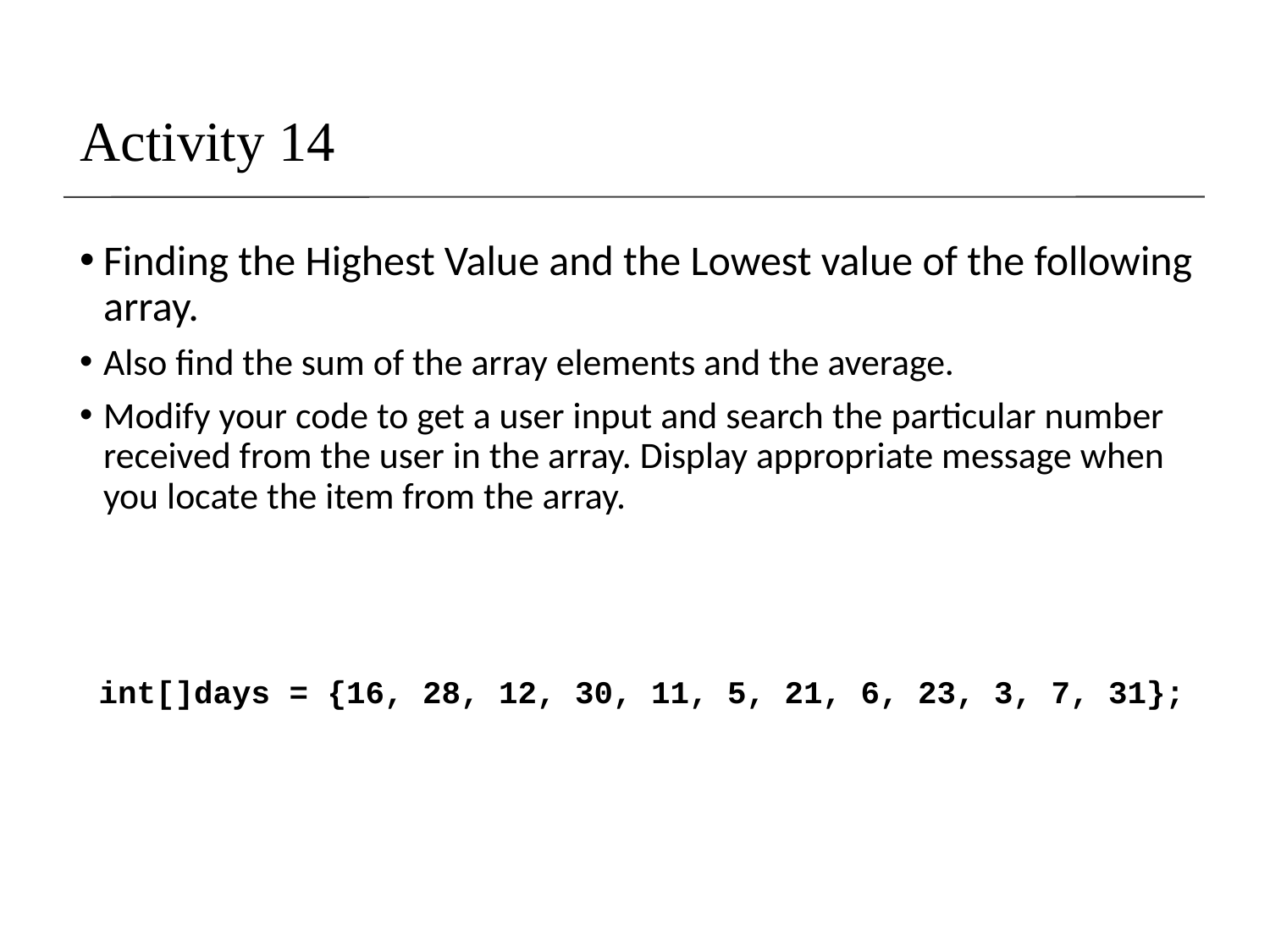

Activity 14
Finding the Highest Value and the Lowest value of the following array.
Also find the sum of the array elements and the average.
Modify your code to get a user input and search the particular number received from the user in the array. Display appropriate message when you locate the item from the array.

 int[]days = {16, 28, 12, 30, 11, 5, 21, 6, 23, 3, 7, 31};